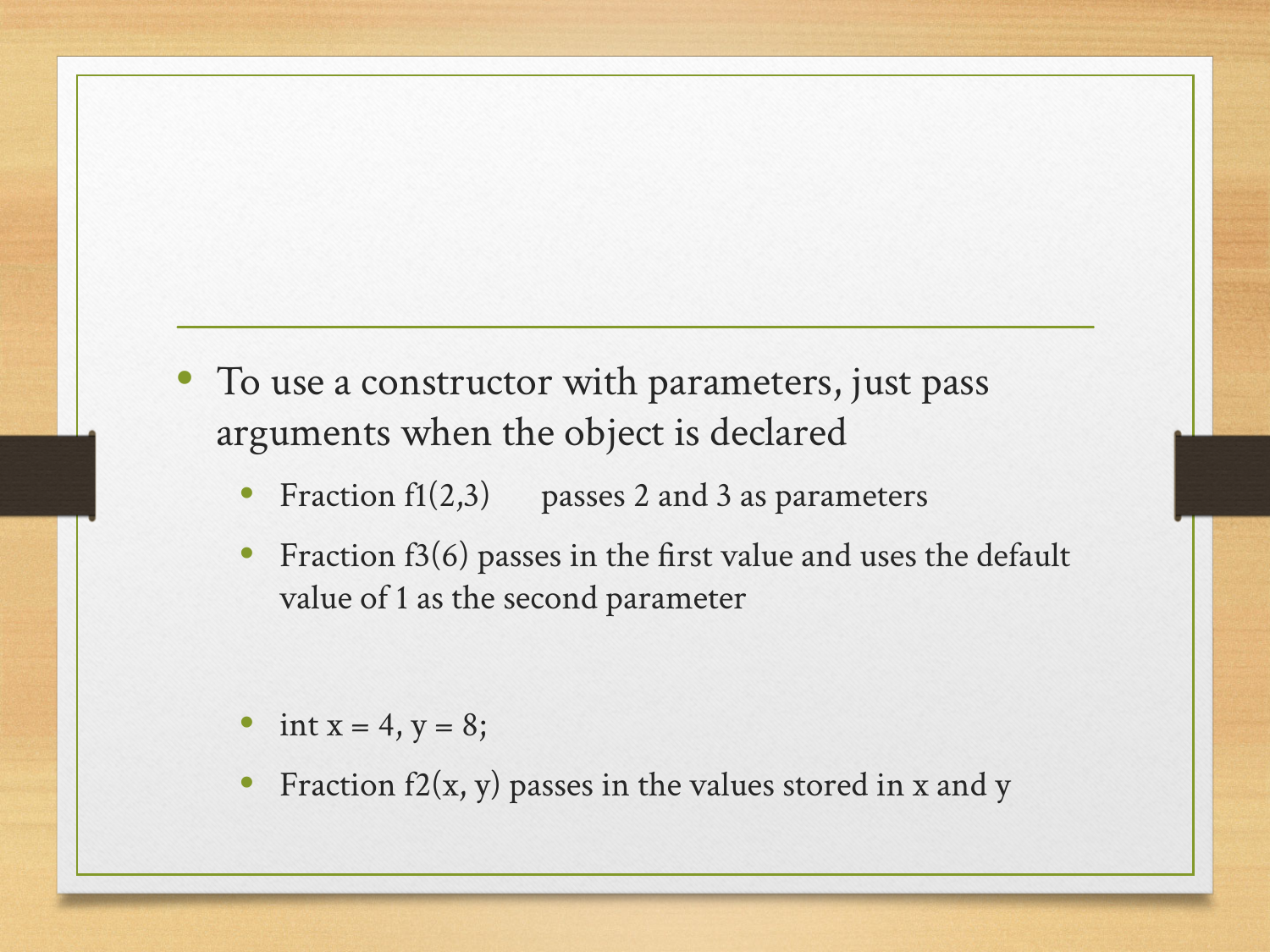

#
To use a constructor with parameters, just pass arguments when the object is declared
Fraction f1(2,3)	 passes 2 and 3 as parameters
Fraction f3(6) passes in the first value and uses the default value of 1 as the second parameter

int x = 4, y = 8;
Fraction f2(x, y) passes in the values stored in x and y